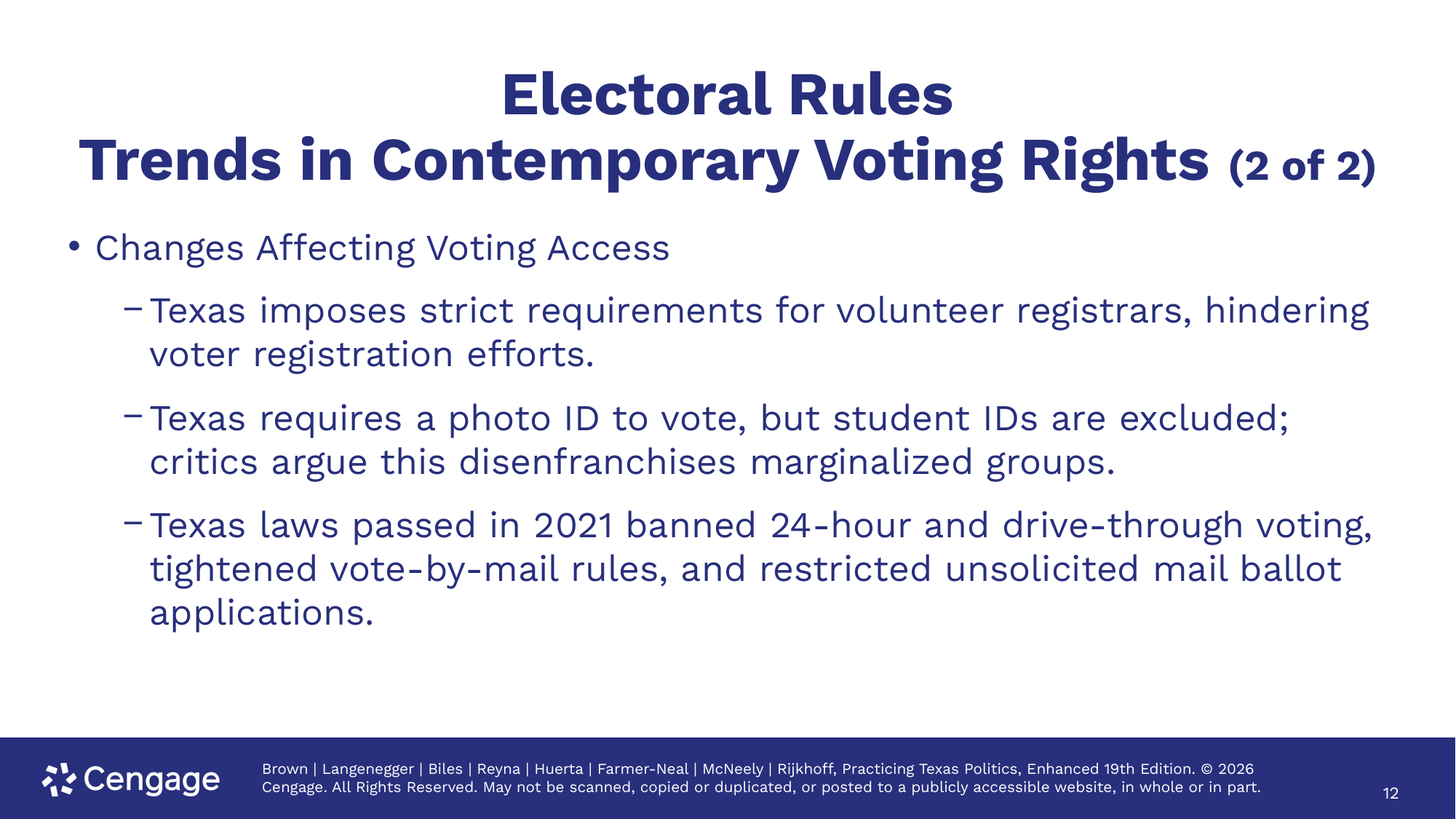

# Electoral Rules Trends in Contemporary Voting Rights (2 of 2)
Changes Affecting Voting Access
Texas imposes strict requirements for volunteer registrars, hindering voter registration efforts.
Texas requires a photo ID to vote, but student IDs are excluded; critics argue this disenfranchises marginalized groups.
Texas laws passed in 2021 banned 24-hour and drive-through voting, tightened vote-by-mail rules, and restricted unsolicited mail ballot applications.